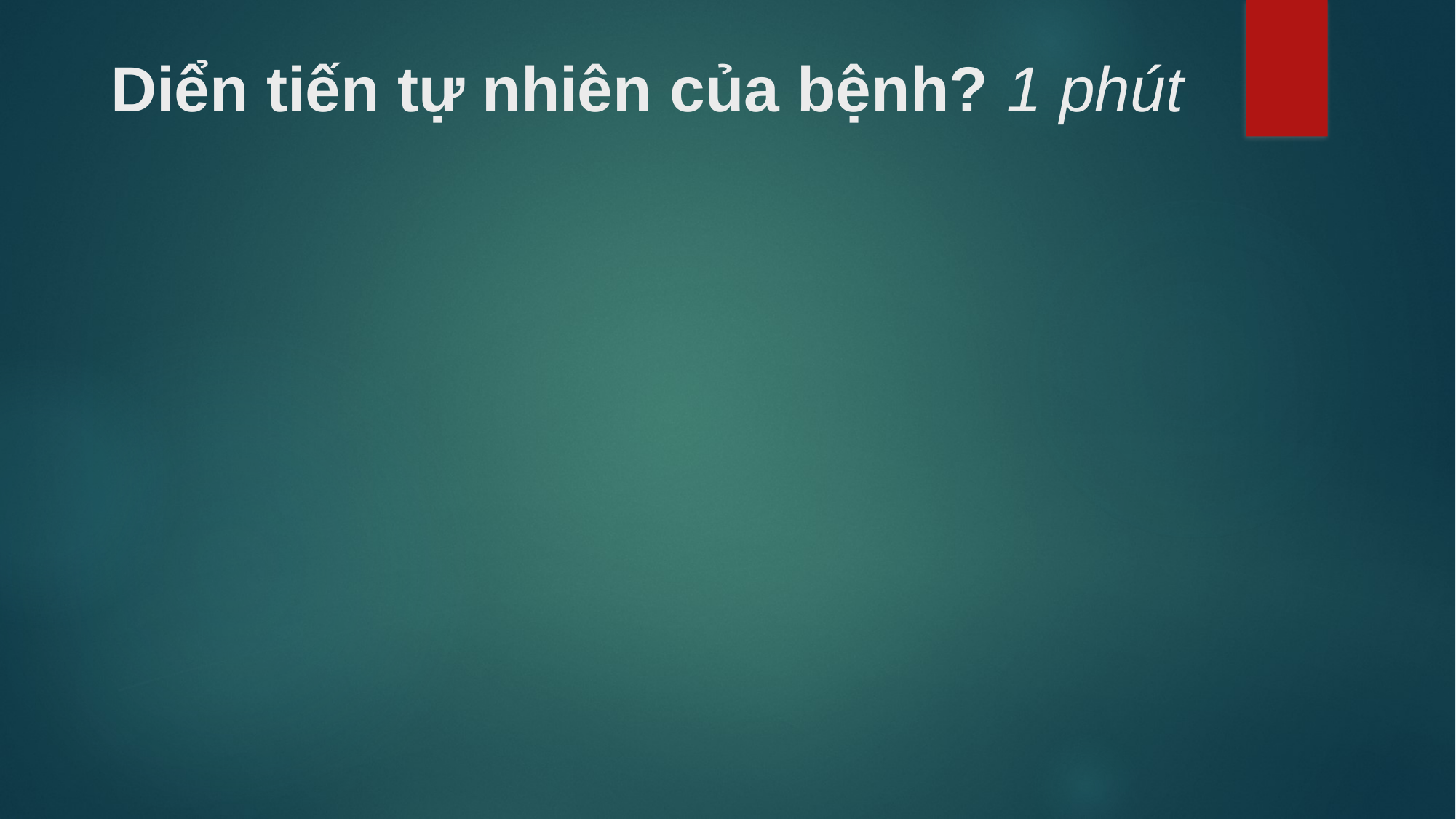

# Diển tiến tự nhiên của bệnh? 1 phút